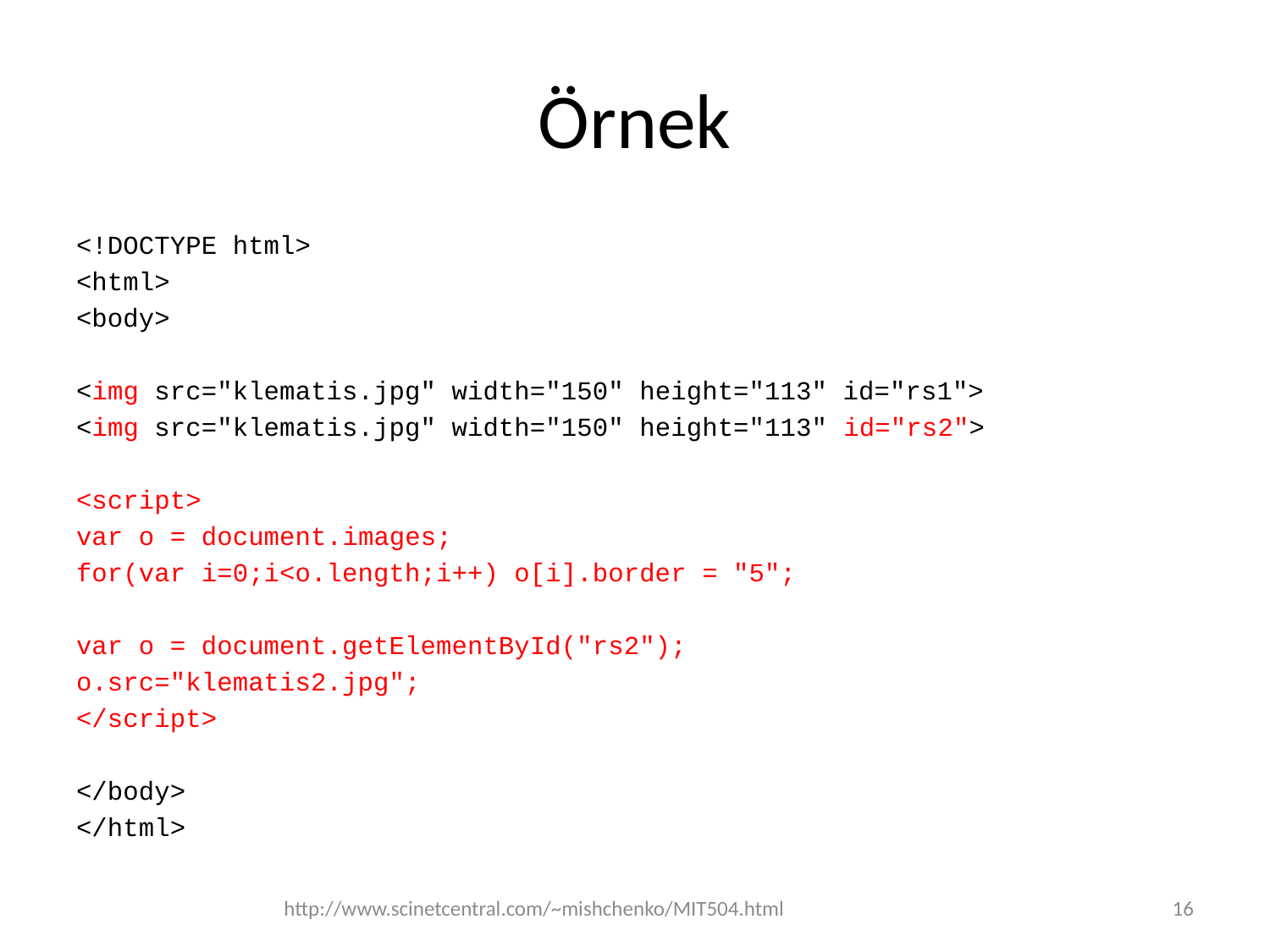

# Örnek
<!DOCTYPE html>
<html>
<body>

<img src="klematis.jpg" width="150" height="113" id="rs1">
<img src="klematis.jpg" width="150" height="113" id="rs2">

<script>
var o = document.images;
for(var i=0;i<o.length;i++) o[i].border = "5";

var o = document.getElementById("rs2");
o.src="klematis2.jpg";
</script>

</body>
</html>
http://www.scinetcentral.com/~mishchenko/MIT504.html
16